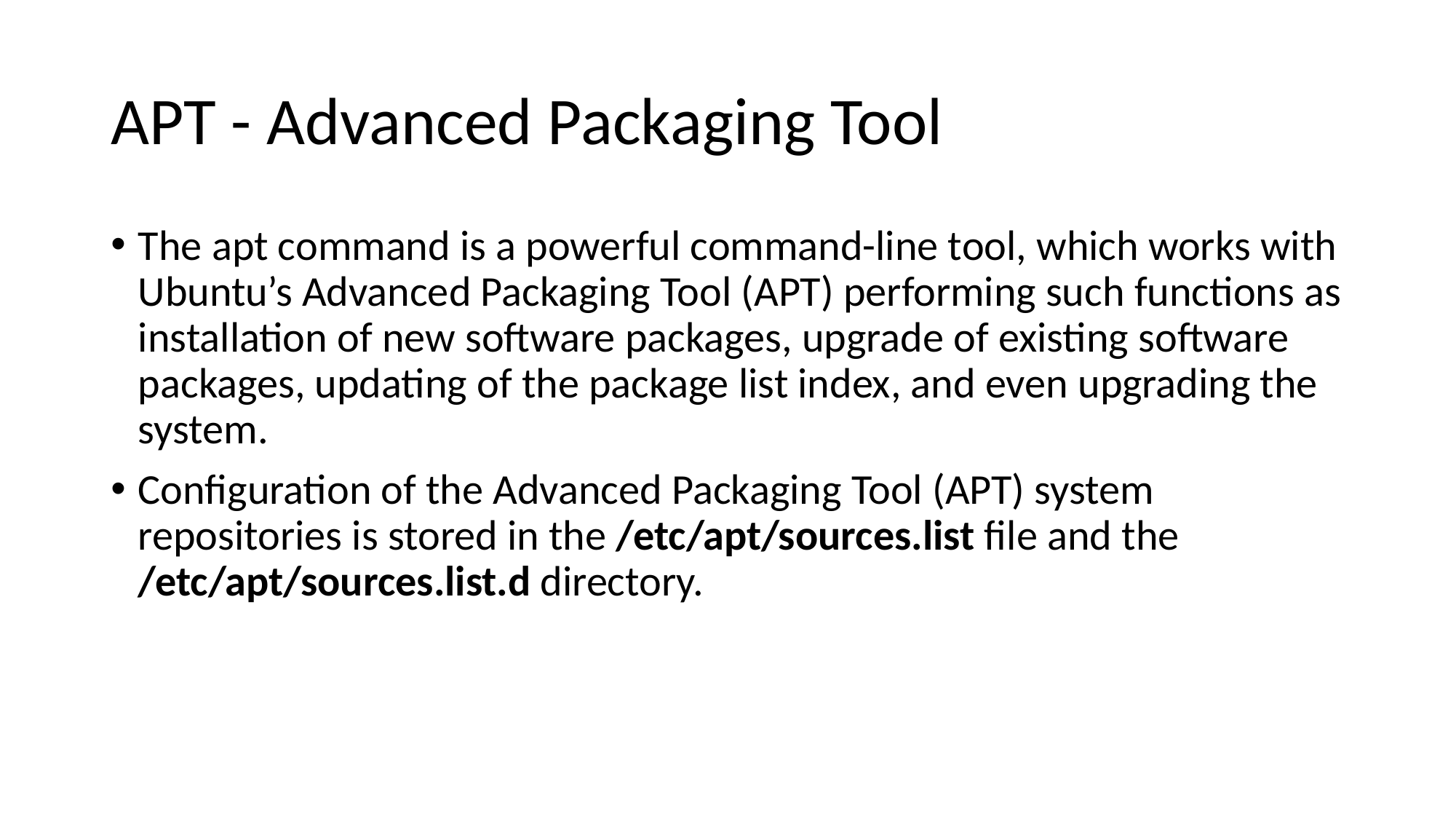

# APT - Advanced Packaging Tool
The apt command is a powerful command-line tool, which works with Ubuntu’s Advanced Packaging Tool (APT) performing such functions as installation of new software packages, upgrade of existing software packages, updating of the package list index, and even upgrading the system.
Configuration of the Advanced Packaging Tool (APT) system repositories is stored in the /etc/apt/sources.list file and the /etc/apt/sources.list.d directory.